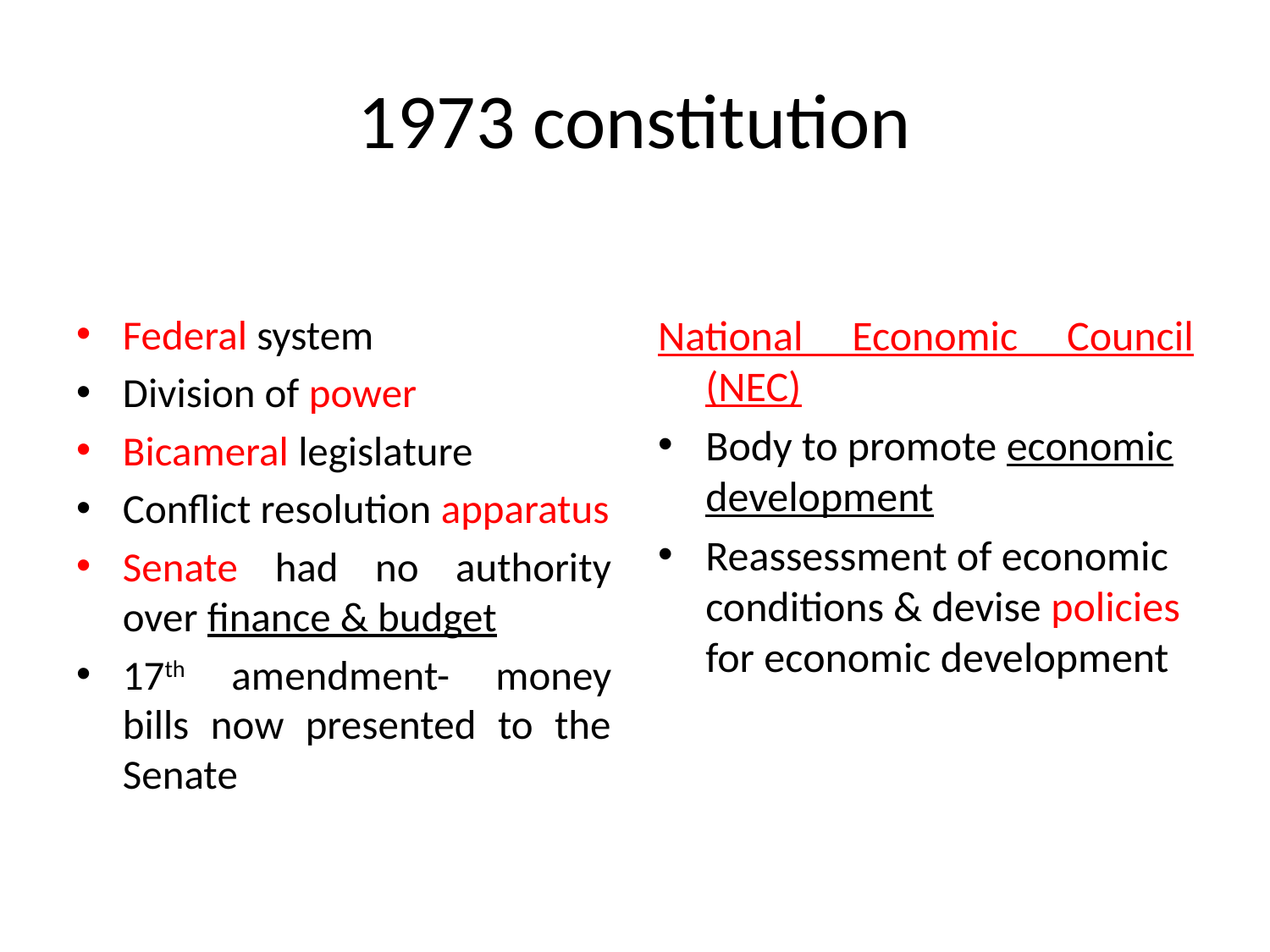

# 1973 constitution
Federal system
Division of power
Bicameral legislature
Conflict resolution apparatus
Senate had no authority over finance & budget
17th amendment- money bills now presented to the Senate
National Economic Council (NEC)
Body to promote economic development
Reassessment of economic conditions & devise policies for economic development